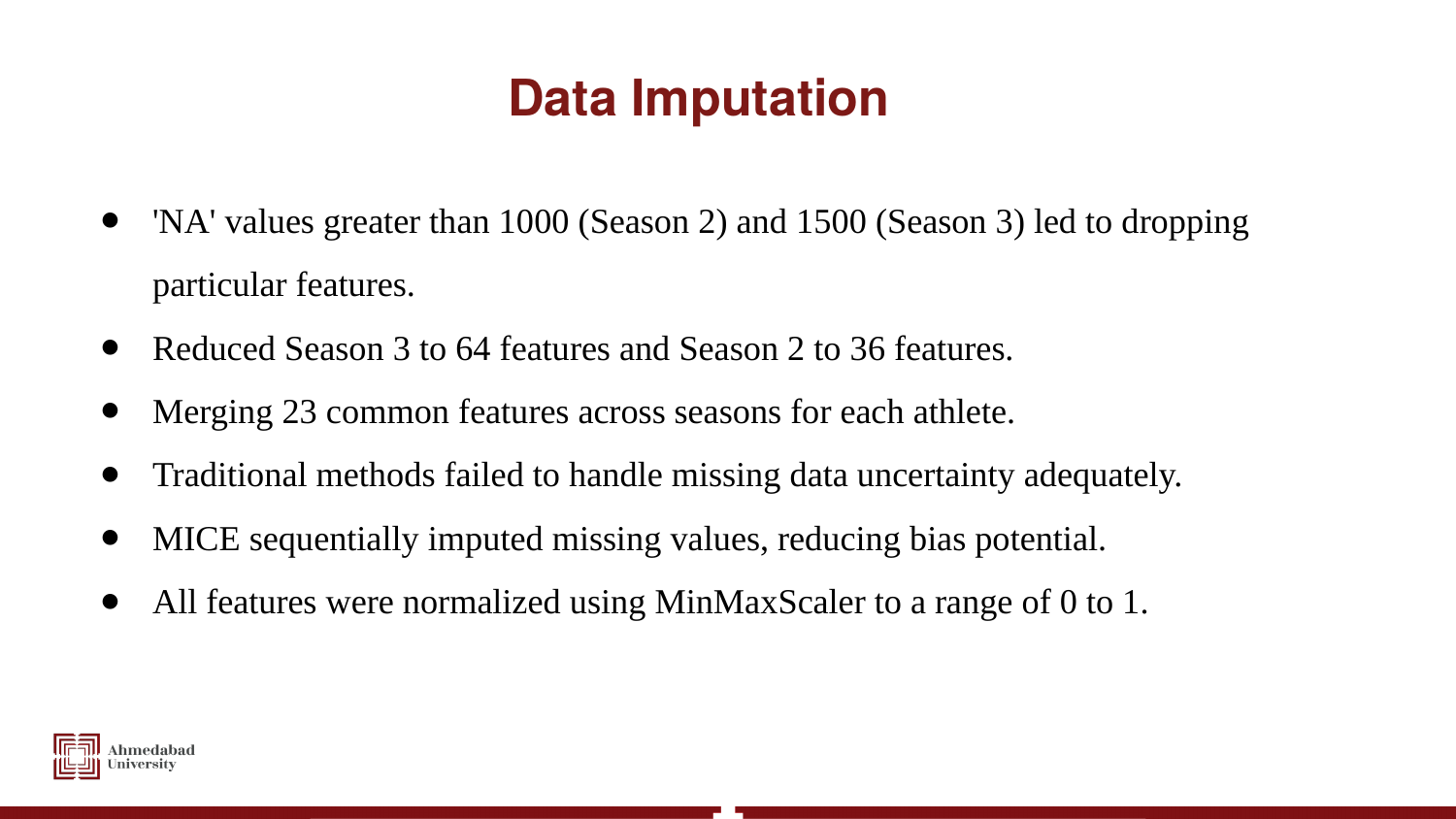

# Data Imputation
'NA' values greater than 1000 (Season 2) and 1500 (Season 3) led to dropping particular features.
Reduced Season 3 to 64 features and Season 2 to 36 features.
Merging 23 common features across seasons for each athlete.
Traditional methods failed to handle missing data uncertainty adequately.
MICE sequentially imputed missing values, reducing bias potential.
All features were normalized using MinMaxScaler to a range of 0 to 1.